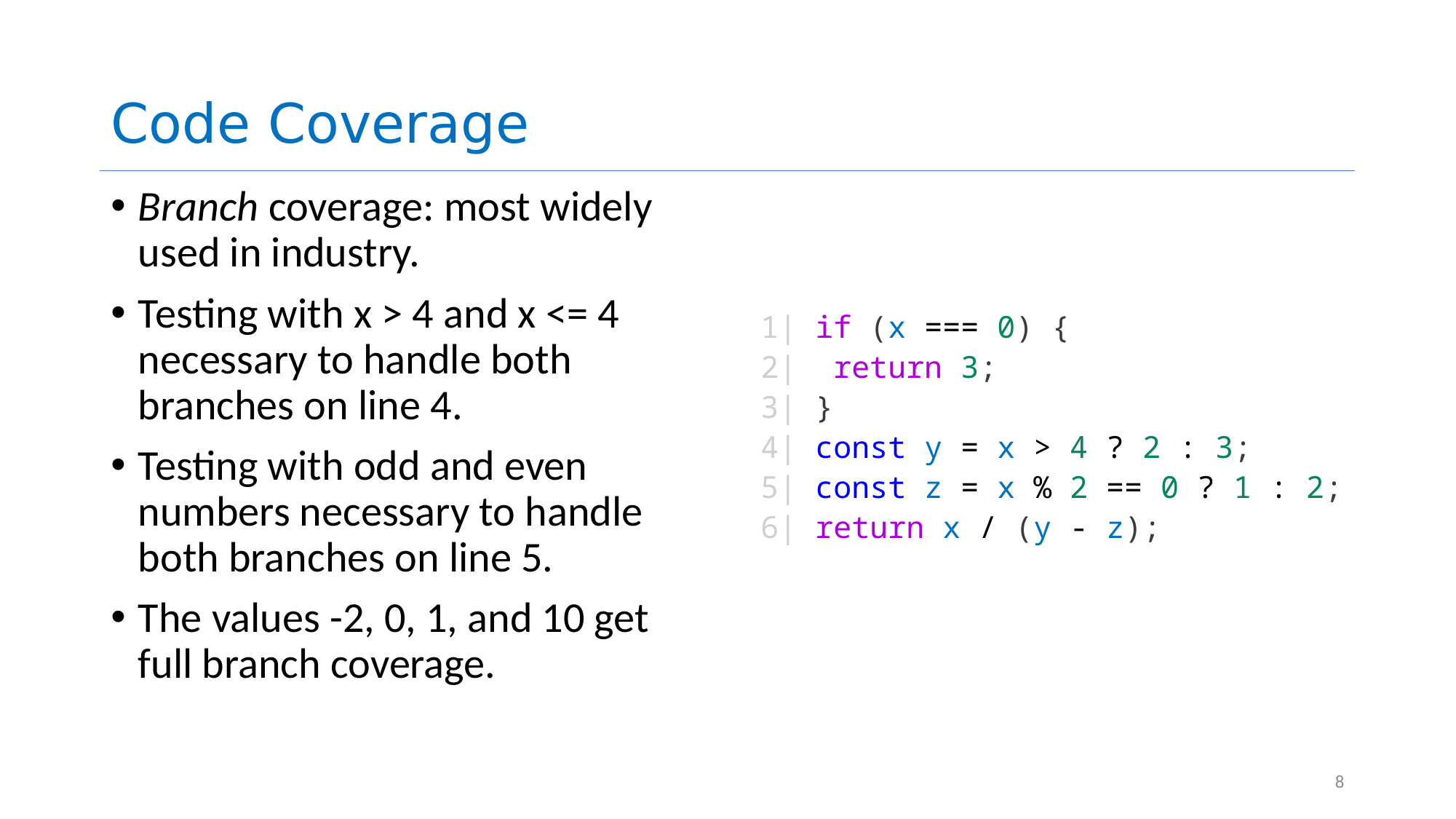

# Code Coverage
Branch coverage: most widely used in industry.
Testing with x > 4 and x <= 4 necessary to handle both branches on line 4.
Testing with odd and even numbers necessary to handle both branches on line 5.
The values -2, 0, 1, and 10 get full branch coverage.

1| if (x === 0) {
2|  return 3;
3| }
4| const y = x > 4 ? 2 : 3;
5| const z = x % 2 == 0 ? 1 : 2;
6| return x / (y - z);
8